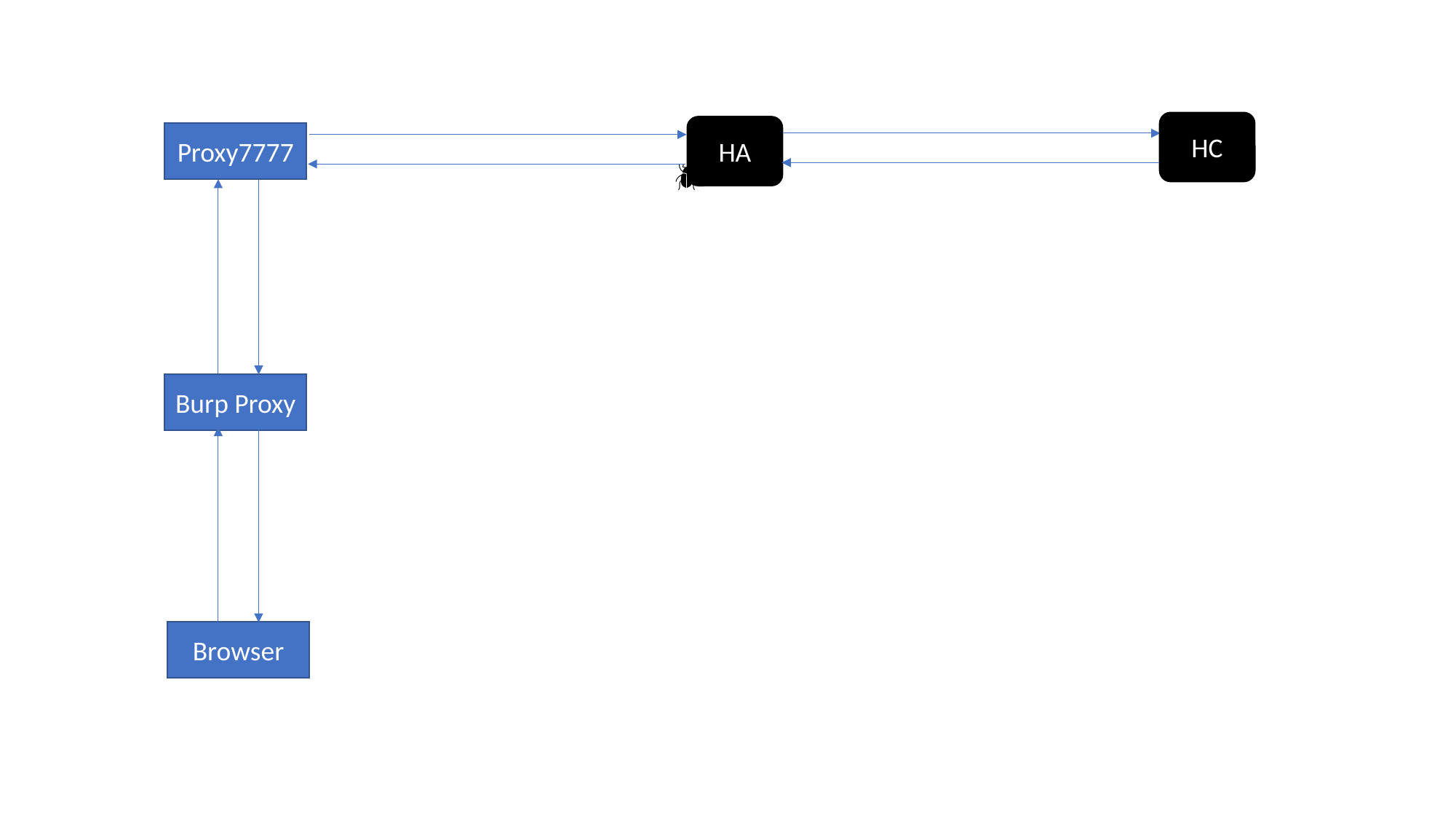

HC
HA
Proxy7777
🪲
Burp Proxy
Browser